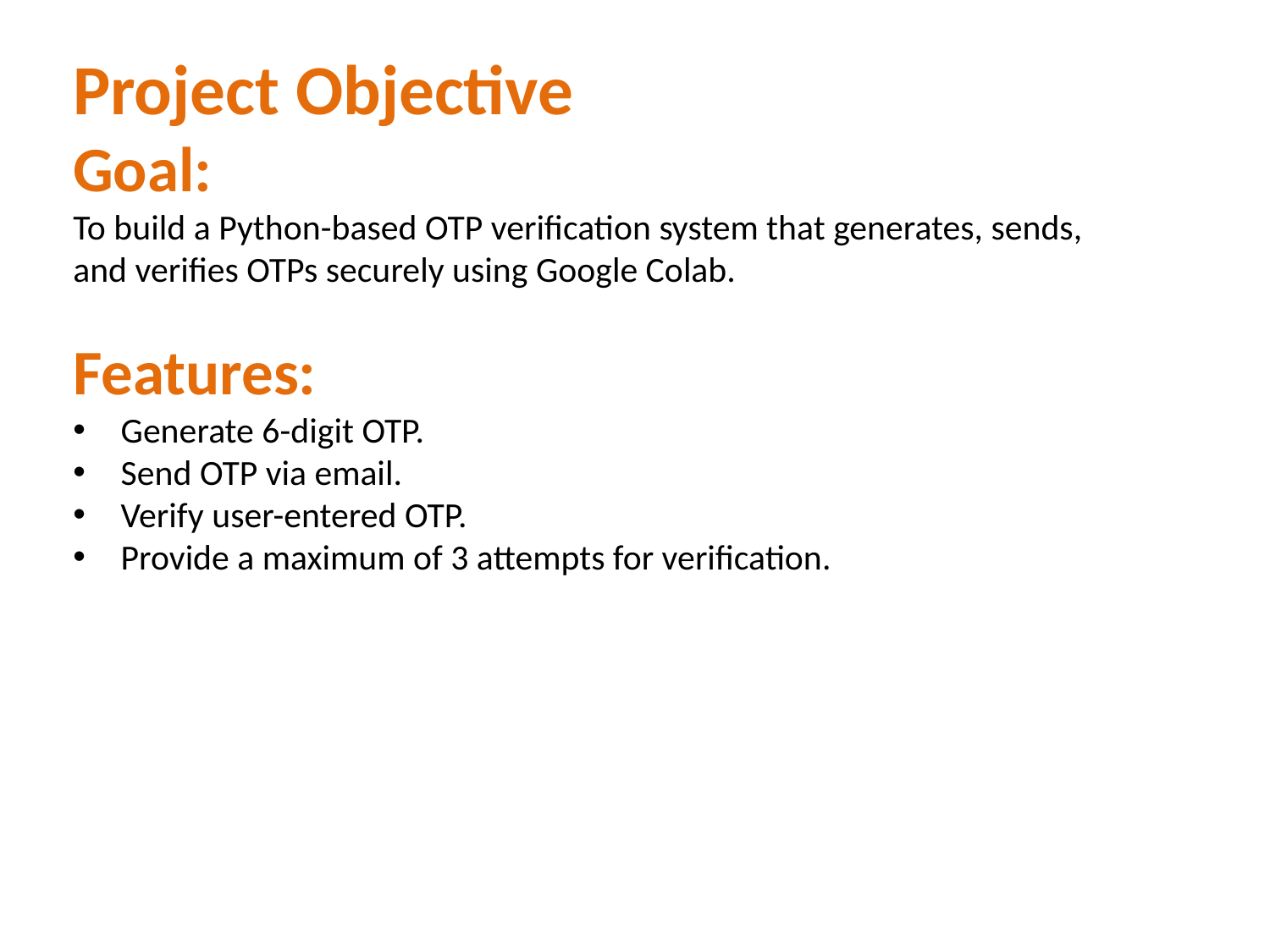

Project Objective
Goal:
To build a Python-based OTP verification system that generates, sends, and verifies OTPs securely using Google Colab.

Features:
Generate 6-digit OTP.
Send OTP via email.
Verify user-entered OTP.
Provide a maximum of 3 attempts for verification.